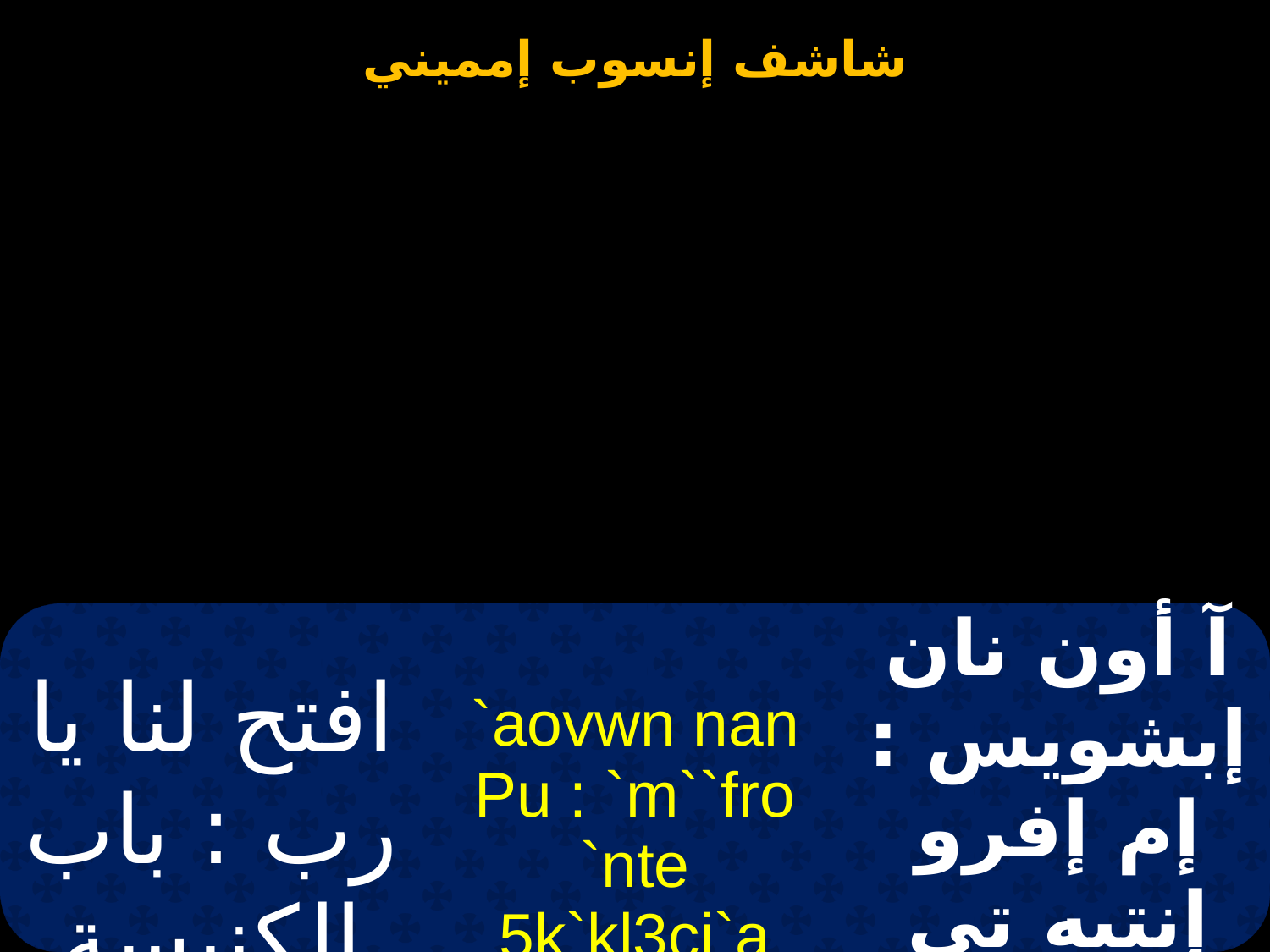

| افتح لنا يا رب : باب الكنيسة | `aovwn nan Pu : `m``fro `nte 5k`kl3ci`a | آ أون نان إبشويس : إم إفرو إنتيه تي إكليسيـا |
| --- | --- | --- |